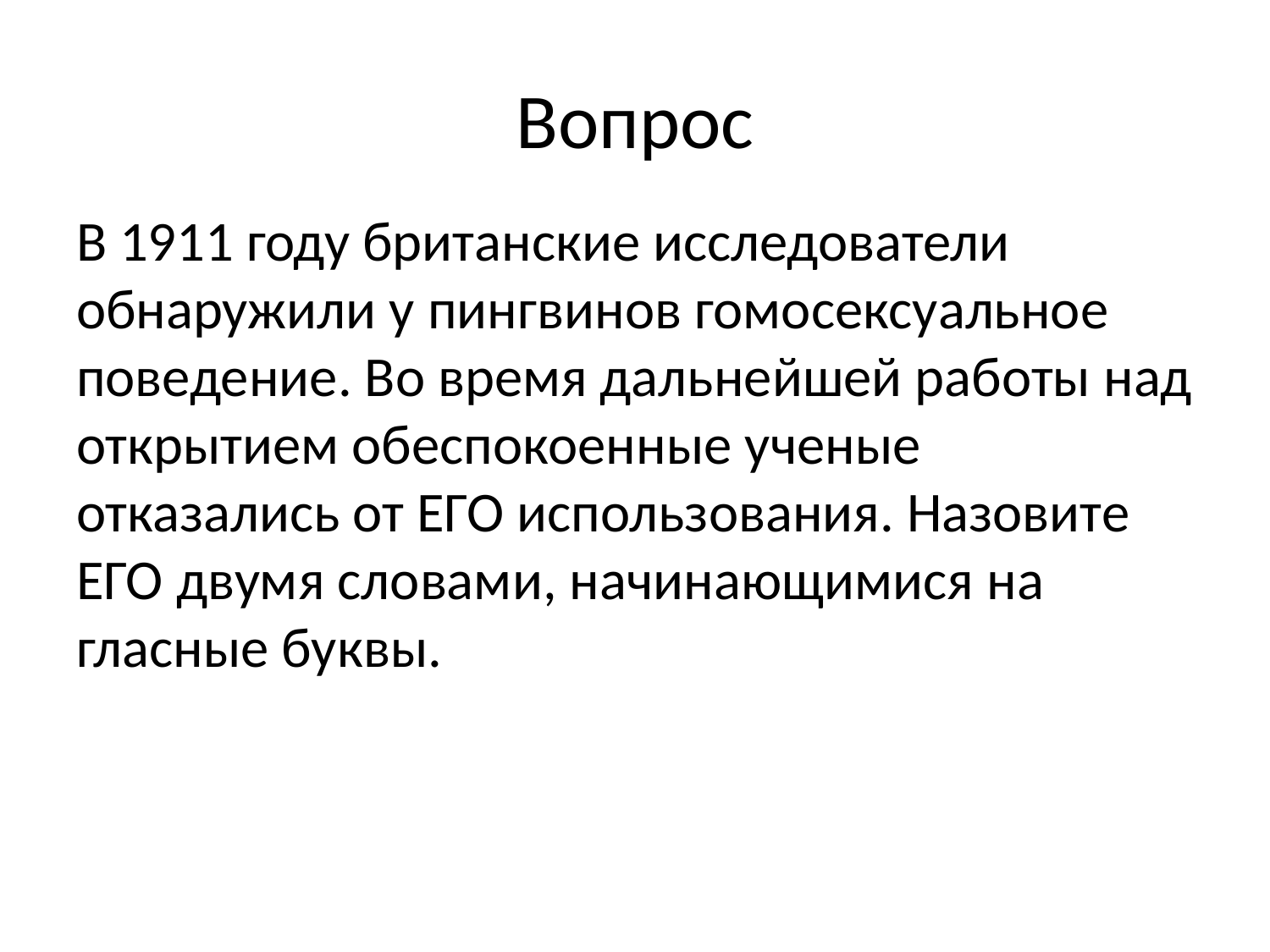

# Вопрос
В 1911 году британские исследователи обнаружили у пингвинов гомосексуальное поведение. Во время дальнейшей работы над открытием обеспокоенные ученые отказались от ЕГО использования. Назовите ЕГО двумя словами, начинающимися на гласные буквы.